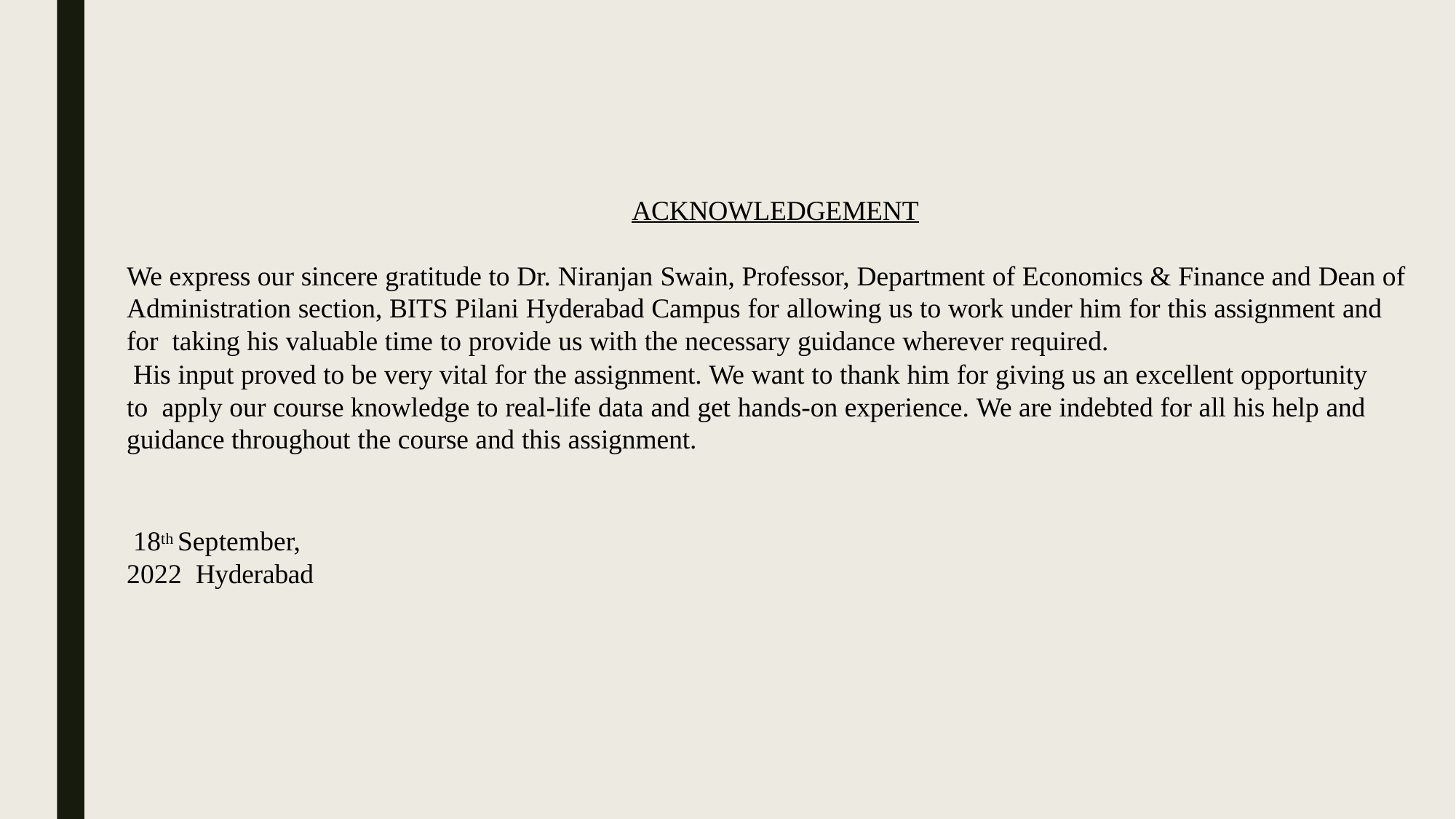

ACKNOWLEDGEMENT

We express our sincere gratitude to Dr. Niranjan Swain, Professor, Department of Economics & Finance and Dean of  Administration section, BITS Pilani Hyderabad Campus for allowing us to work under him for this assignment and for  taking his valuable time to provide us with the necessary guidance wherever required.
His input proved to be very vital for the assignment. We want to thank him for giving us an excellent opportunity to  apply our course knowledge to real-life data and get hands-on experience. We are indebted for all his help and  guidance throughout the course and this assignment.

18th September, 2022  Hyderabad